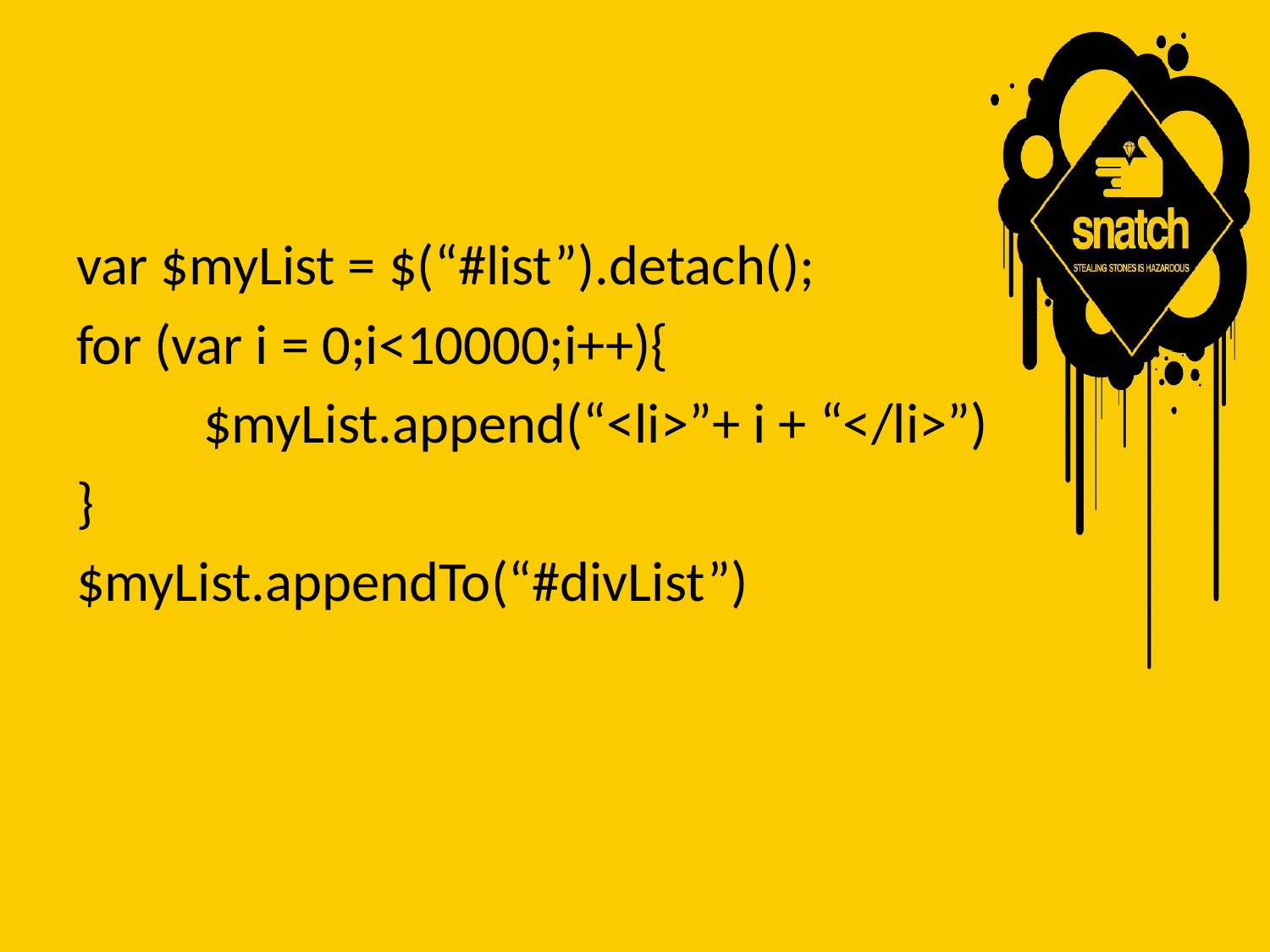

var $myList = $(“#list”).detach();
for (var i = 0;i<10000;i++){
	$myList.append(“<li>”+ i + “</li>”)
}
$myList.appendTo(“#divList”)